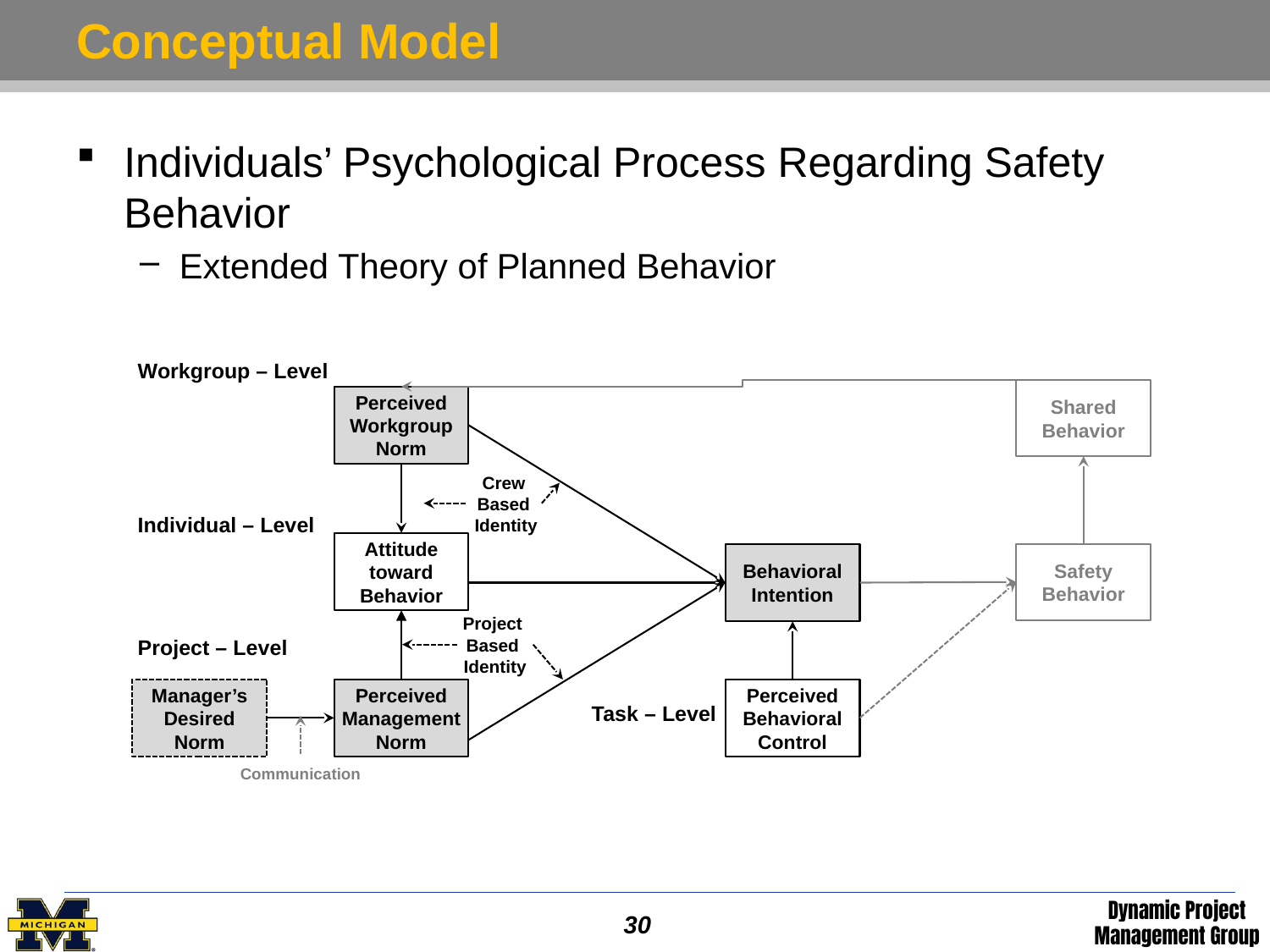

# Conceptual Model
Individuals’ Psychological Process Regarding Safety Behavior
Extended Theory of Planned Behavior

Workgroup – Level
Shared
Behavior
Perceived
Workgroup
Norm
Crew
Based
 Identity
Individual – Level
Attitude
toward
Behavior
Behavioral
Intention
Safety
Behavior
Project
Based
Identity
Project – Level
Perceived
Behavioral
Control
Manager’s
Desired
Norm
Perceived
Management
Norm
Task – Level
Communication
30